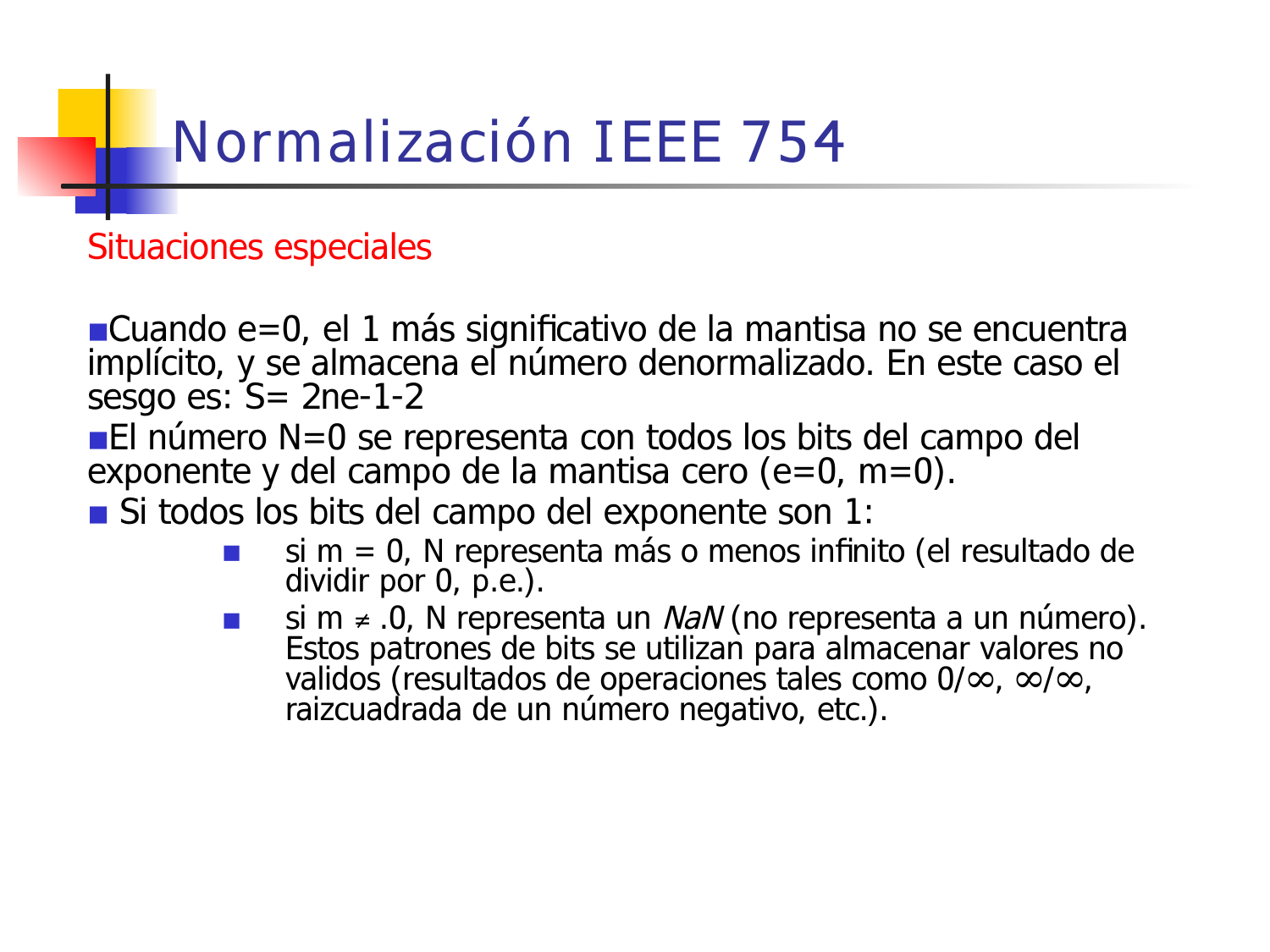

# Normalización IEEE 754
Situaciones especiales

Cuando e=0, el 1 más significativo de la mantisa no se encuentra implícito, y se almacena el número denormalizado. En este caso el sesgo es: S= 2ne-1-2
El número N=0 se representa con todos los bits del campo del exponente y del campo de la mantisa cero (e=0, m=0).
 Si todos los bits del campo del exponente son 1:
si m = 0, N representa más o menos infinito (el resultado de dividir por 0, p.e.).
si m ≠ .0, N representa un NaN (no representa a un número). Estos patrones de bits se utilizan para almacenar valores no validos (resultados de operaciones tales como 0/∞, ∞/∞, raizcuadrada de un número negativo, etc.).